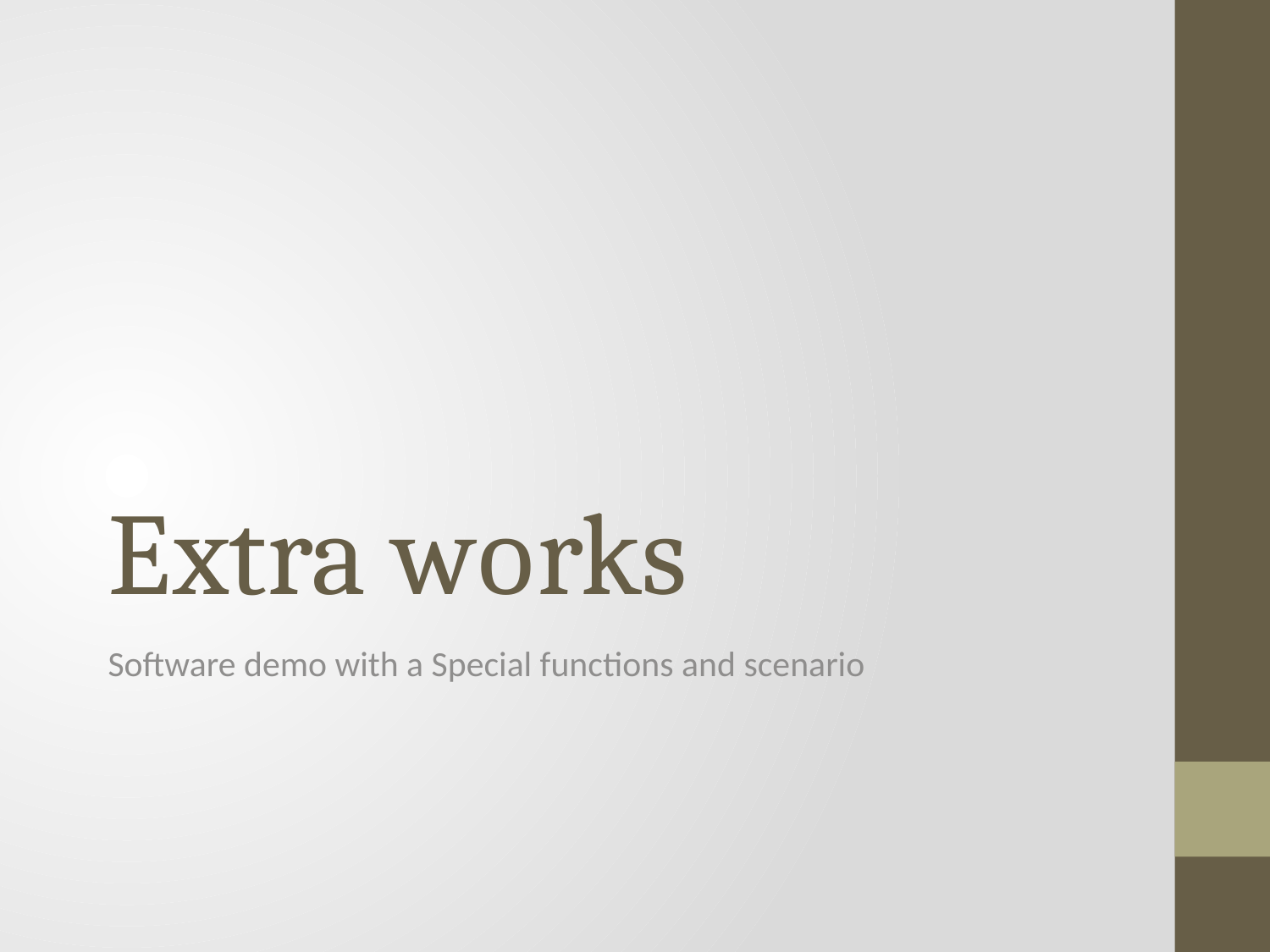

# Extra works
Software demo with a Special functions and scenario